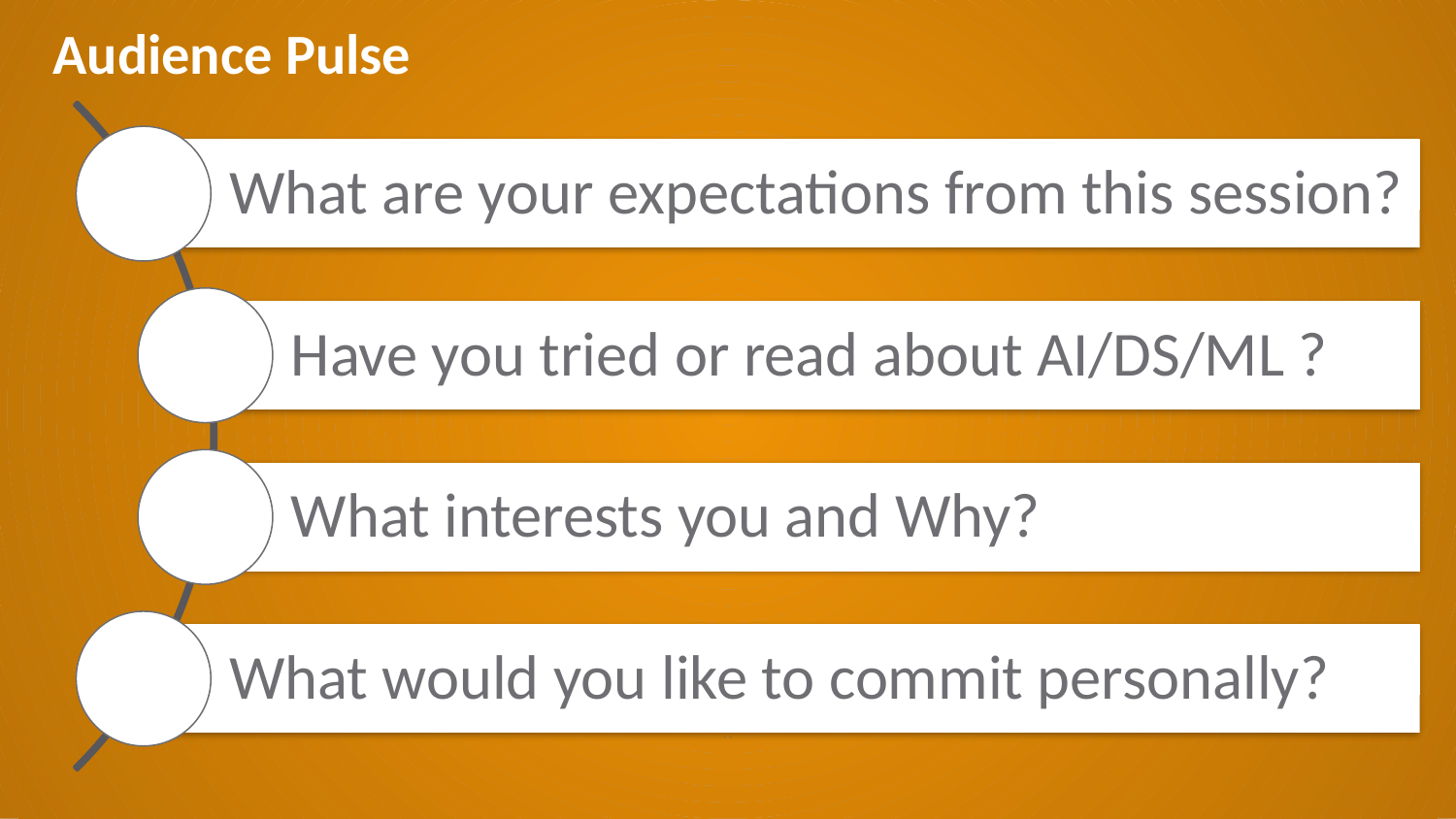

Audience Pulse
What are your expectations from this session?
Have you tried or read about AI/DS/ML ?
What interests you and Why?
What would you like to commit personally?